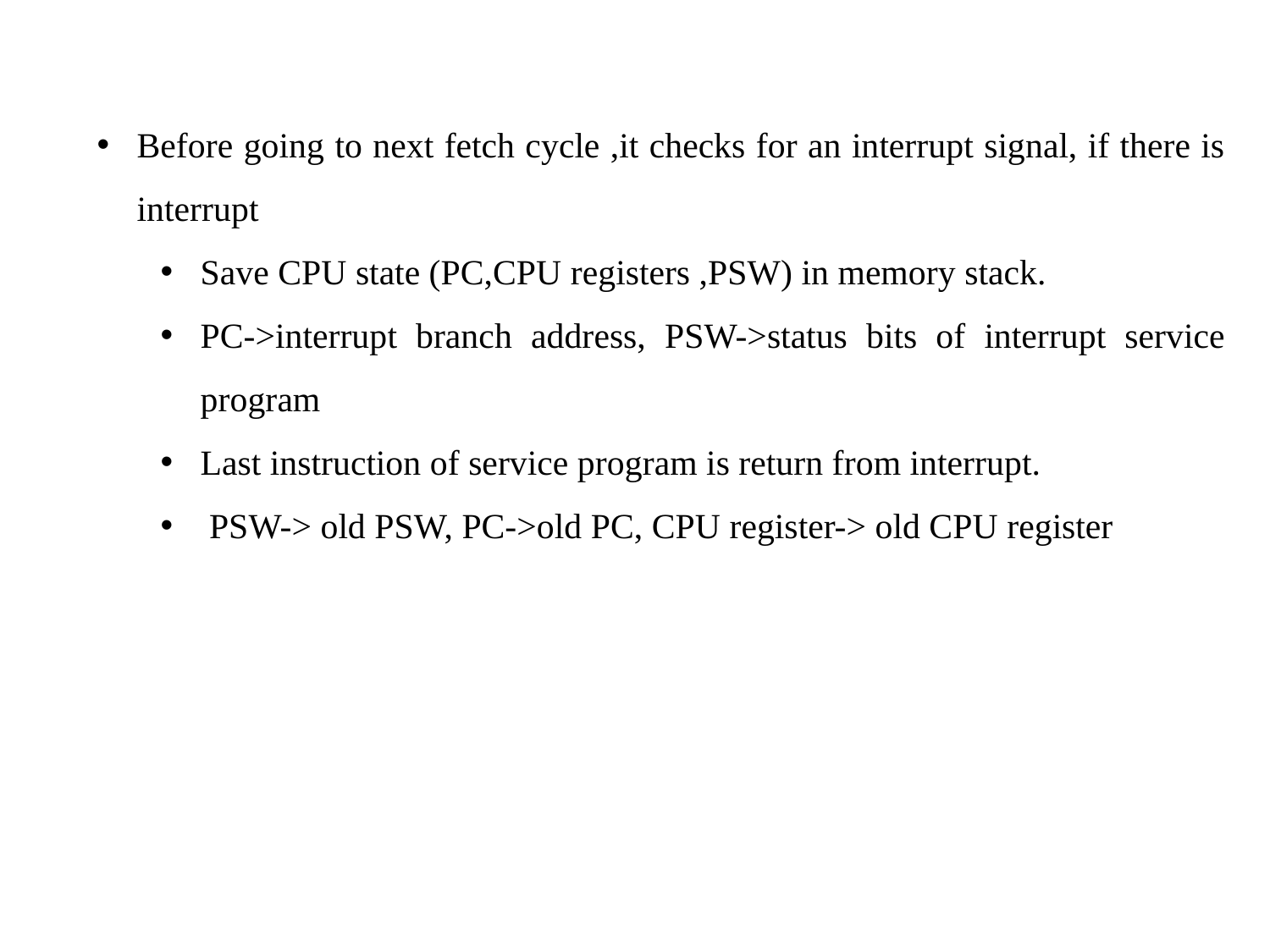

Before going to next fetch cycle ,it checks for an interrupt signal, if there is interrupt
Save CPU state (PC,CPU registers ,PSW) in memory stack.
PC->interrupt branch address, PSW->status bits of interrupt service program
Last instruction of service program is return from interrupt.
 PSW-> old PSW, PC->old PC, CPU register-> old CPU register